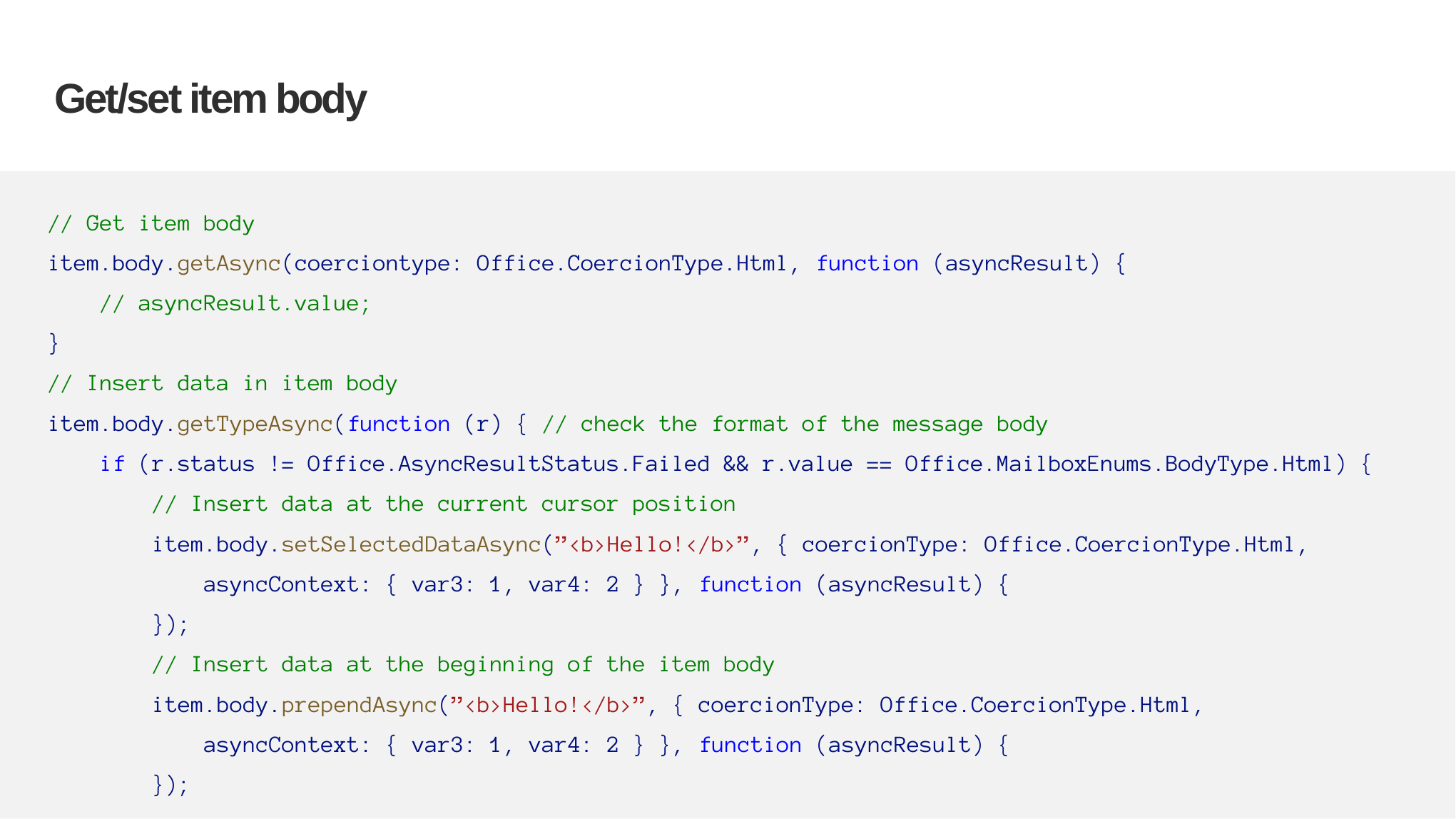

# Get/set item body

// Get item body
item.body.getAsync(coerciontype: Office.CoercionType.Html, function (asyncResult) {
    // asyncResult.value;
}
// Insert data in item body
item.body.getTypeAsync(function (r) { // check the format of the message body
    if (r.status != Office.AsyncResultStatus.Failed && r.value == Office.MailboxEnums.BodyType.Html) {
        // Insert data at the current cursor position
        item.body.setSelectedDataAsync(”<b>Hello!</b>”, { coercionType: Office.CoercionType.Html,
            asyncContext: { var3: 1, var4: 2 } }, function (asyncResult) {
        });
        // Insert data at the beginning of the item body
        item.body.prependAsync(”<b>Hello!</b>”, { coercionType: Office.CoercionType.Html,
            asyncContext: { var3: 1, var4: 2 } }, function (asyncResult) {
        });